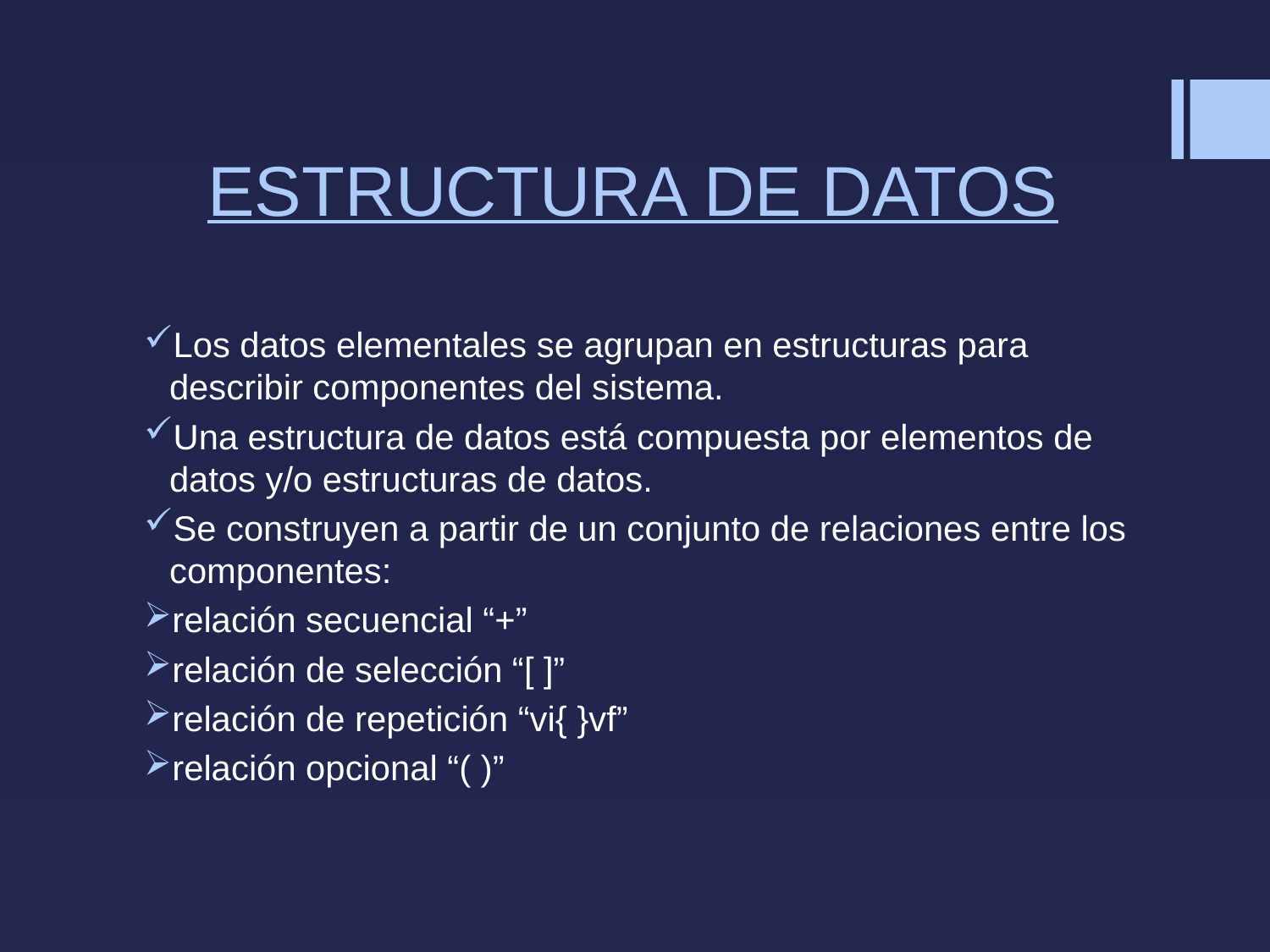

# ESTRUCTURA DE DATOS
Los datos elementales se agrupan en estructuras para describir componentes del sistema.
Una estructura de datos está compuesta por elementos de datos y/o estructuras de datos.
Se construyen a partir de un conjunto de relaciones entre los componentes:
relación secuencial “+”
relación de selección “[ ]”
relación de repetición “vi{ }vf”
relación opcional “( )”